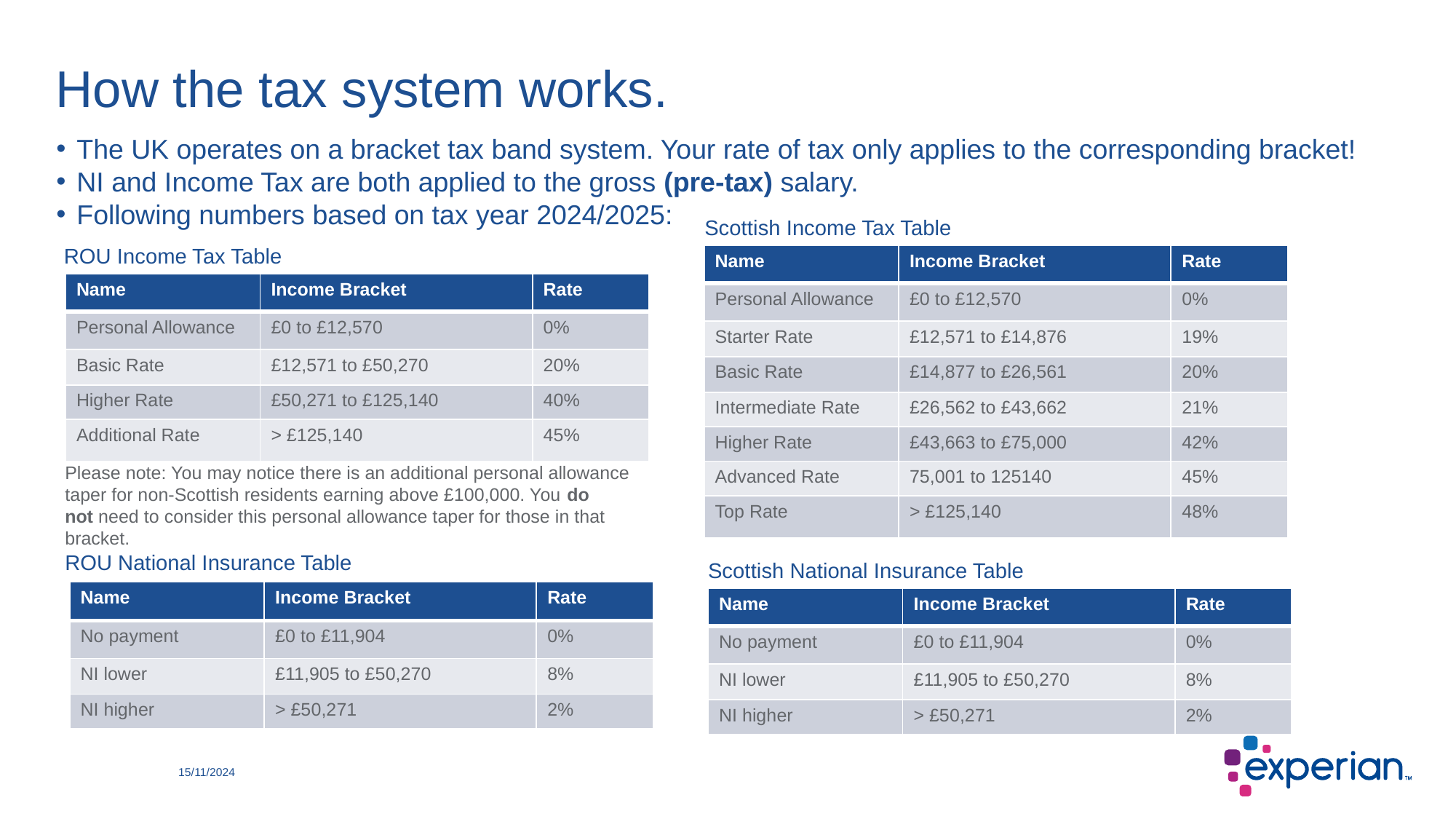

# How the tax system works.
The UK operates on a bracket tax band system. Your rate of tax only applies to the corresponding bracket!
NI and Income Tax are both applied to the gross (pre-tax) salary.
Following numbers based on tax year 2024/2025:
Scottish Income Tax Table
ROU Income Tax Table
| Name | Income Bracket | Rate |
| --- | --- | --- |
| Personal Allowance | £0 to £12,570 | 0% |
| Starter Rate | £12,571 to £14,876 | 19% |
| Basic Rate | £14,877 to £26,561 | 20% |
| Intermediate Rate | £26,562 to £43,662 | 21% |
| Higher Rate | £43,663 to £75,000 | 42% |
| Advanced Rate | 75,001 to 125140 | 45% |
| Top Rate | > £125,140 | 48% |
| Name | Income Bracket | Rate |
| --- | --- | --- |
| Personal Allowance | £0 to £12,570 | 0% |
| Basic Rate | £12,571 to £50,270 | 20% |
| Higher Rate | £50,271 to £125,140 | 40% |
| Additional Rate | > £125,140 | 45% |
Please note: You may notice there is an additional personal allowance taper for non-Scottish residents earning above £100,000. You do not need to consider this personal allowance taper for those in that bracket.

ROU National Insurance Table
Scottish National Insurance Table
| Name | Income Bracket | Rate |
| --- | --- | --- |
| No payment | £0 to £11,904 | 0% |
| NI lower | £11,905 to £50,270 | 8% |
| NI higher | > £50,271 | 2% |
| Name | Income Bracket | Rate |
| --- | --- | --- |
| No payment | £0 to £11,904 | 0% |
| NI lower | £11,905 to £50,270 | 8% |
| NI higher | > £50,271 | 2% |
15/11/2024